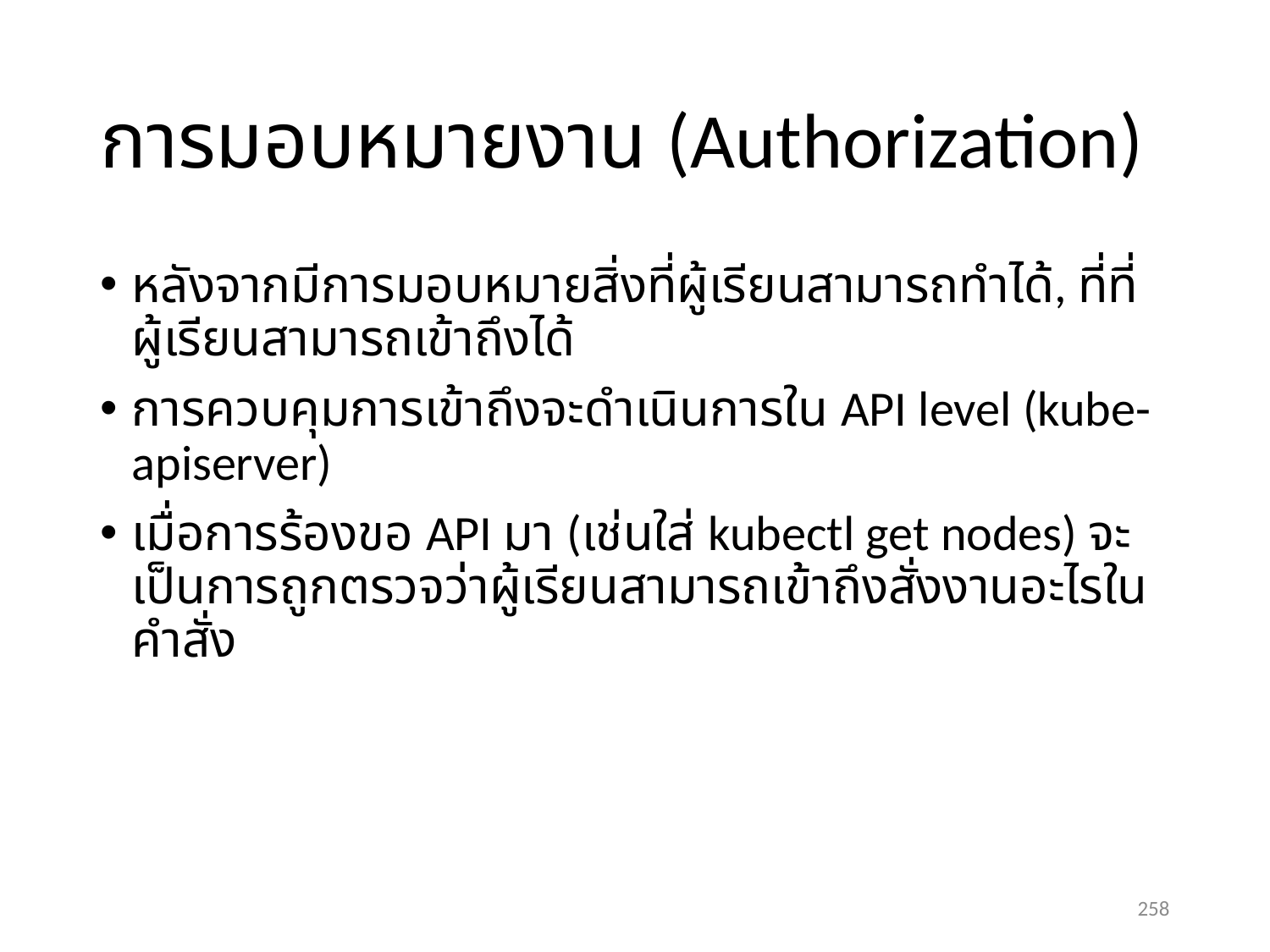

# การมอบหมายงาน (Authorization)
หลังจากมีการมอบหมายสิ่งที่ผู้เรียนสามารถทำได้, ที่ที่ผู้เรียนสามารถเข้าถึงได้
การควบคุมการเข้าถึงจะดำเนินการใน API level (kube-apiserver)
เมื่อการร้องขอ API มา (เช่นใส่ kubectl get nodes) จะเป็นการถูกตรวจว่าผู้เรียนสามารถเข้าถึงสั่งงานอะไรในคำสั่ง
258